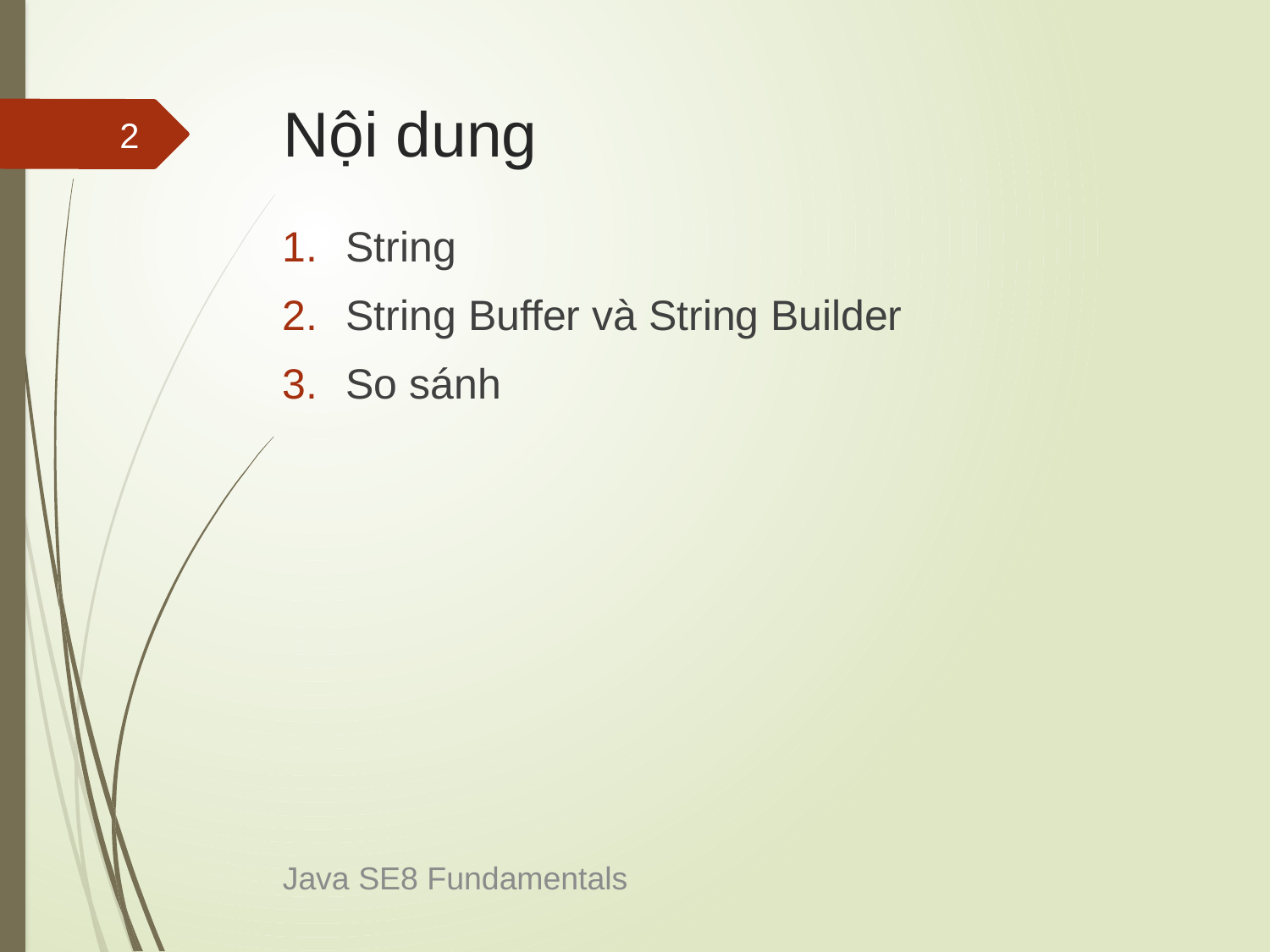

# Nội dung
2
String
String Buffer và String Builder
So sánh
Java SE8 Fundamentals